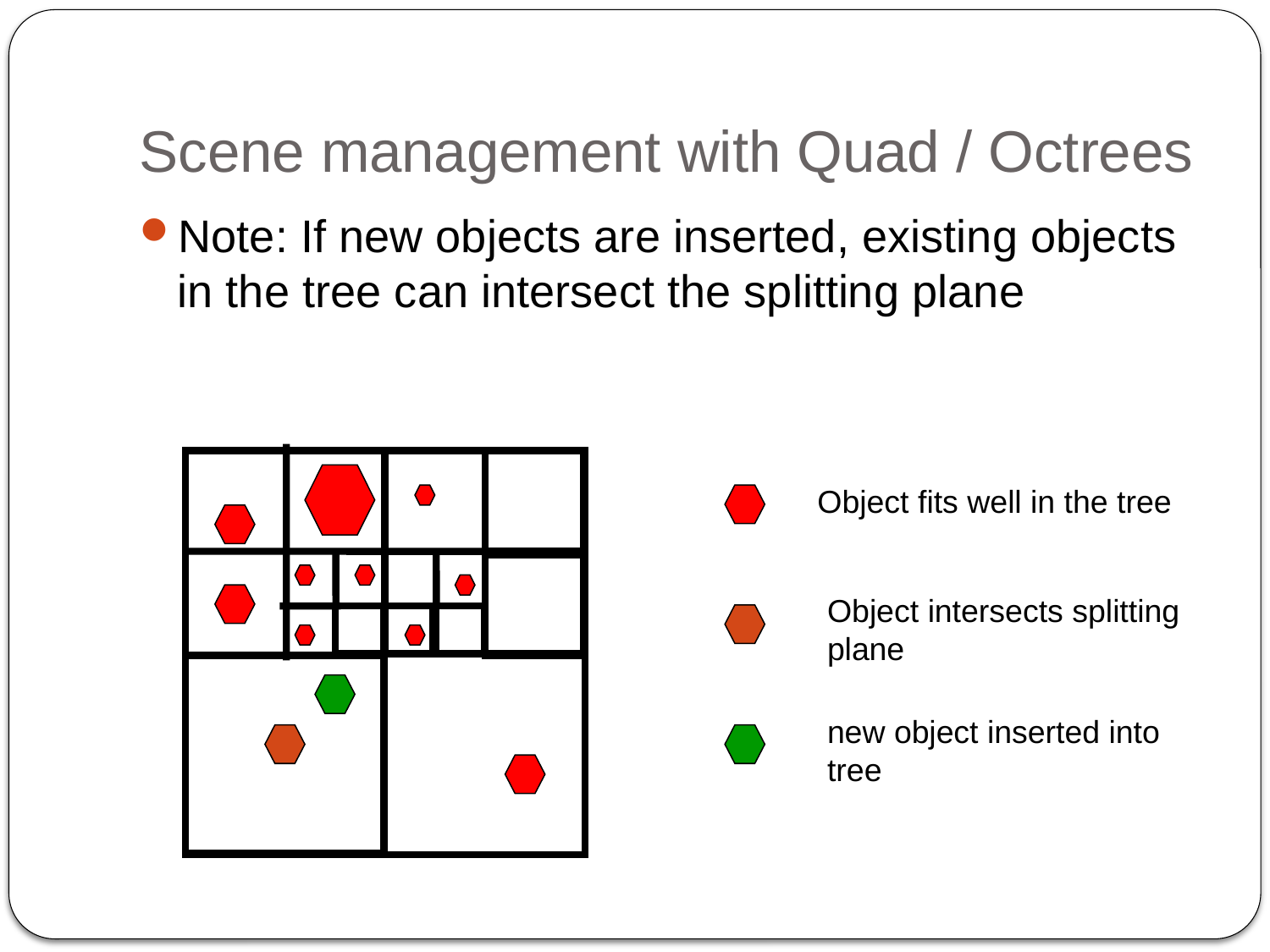

# Scene management with Quad / Octrees
Note: If new objects are inserted, existing objects in the tree can intersect the splitting plane

Object fits well in the tree

Object intersects splitting plane

new object inserted into tree